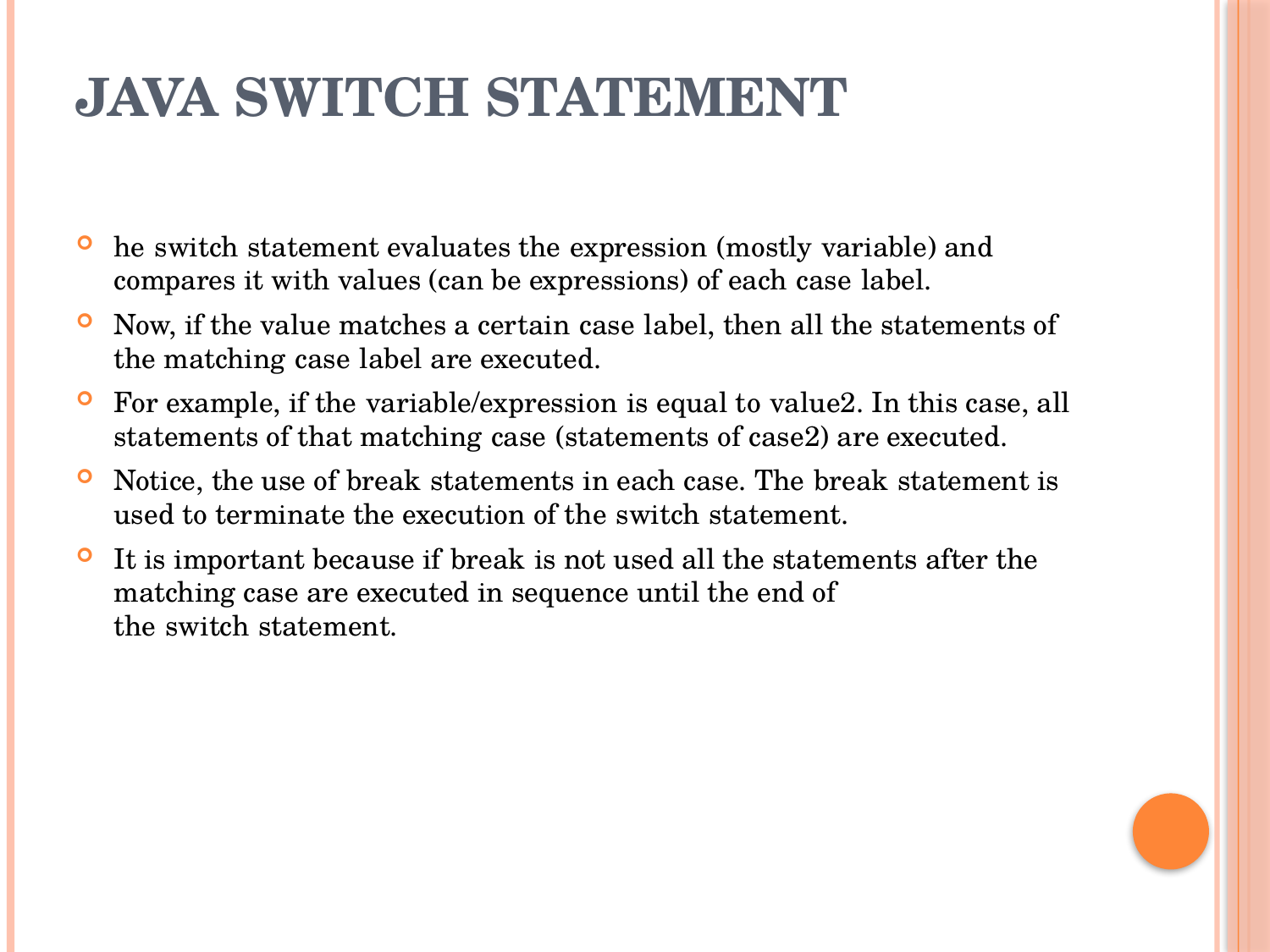

# Java switch Statement
he switch statement evaluates the expression (mostly variable) and compares it with values (can be expressions) of each case label.
Now, if the value matches a certain case label, then all the statements of the matching case label are executed.
For example, if the variable/expression is equal to value2. In this case, all statements of that matching case (statements of case2) are executed.
Notice, the use of break statements in each case. The break statement is used to terminate the execution of the switch statement.
It is important because if break is not used all the statements after the matching case are executed in sequence until the end of the switch statement.